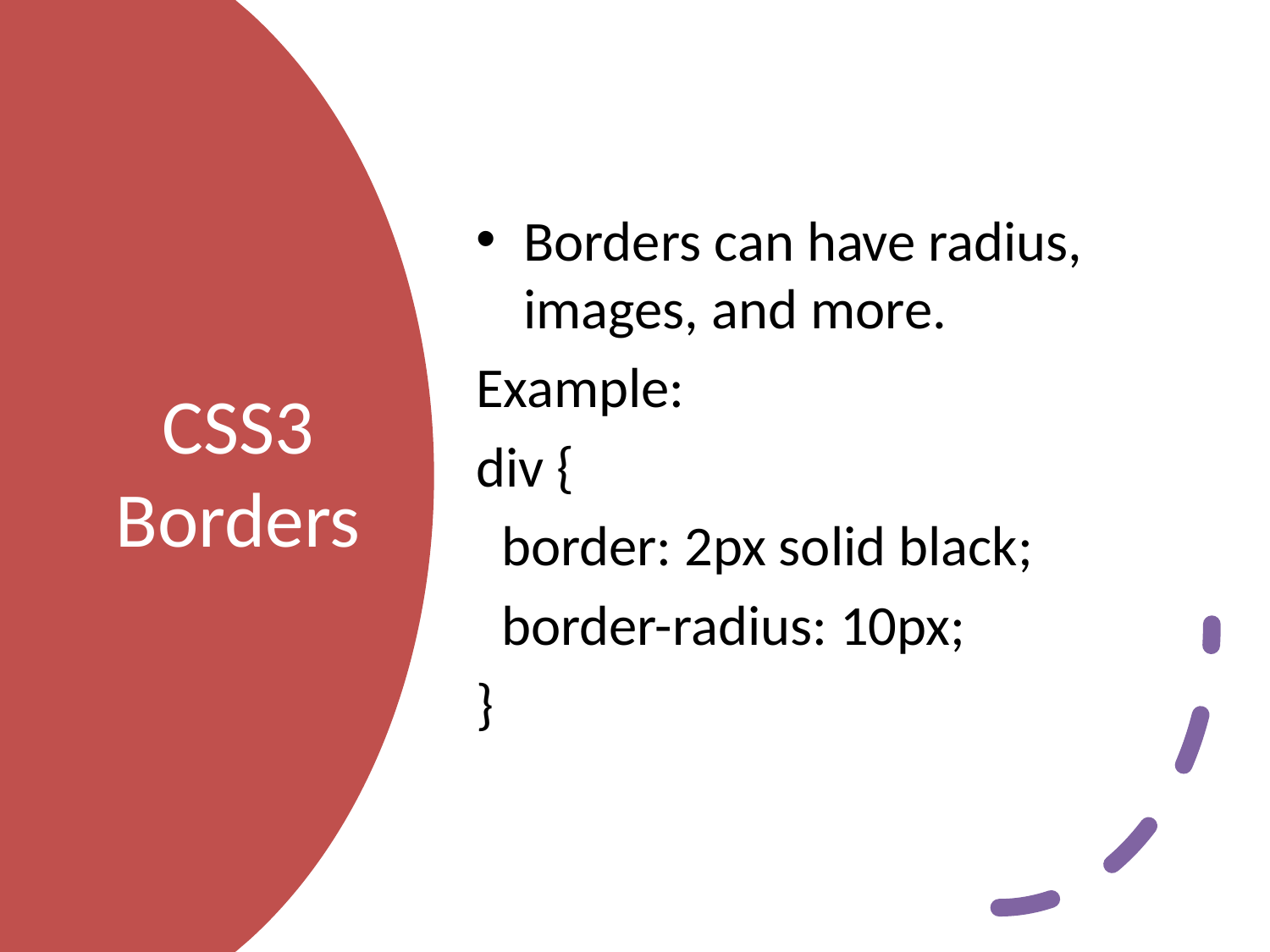

Borders can have radius, images, and more.
Example:
div {
  border: 2px solid black;
  border-radius: 10px;
}
# CSS3 Borders